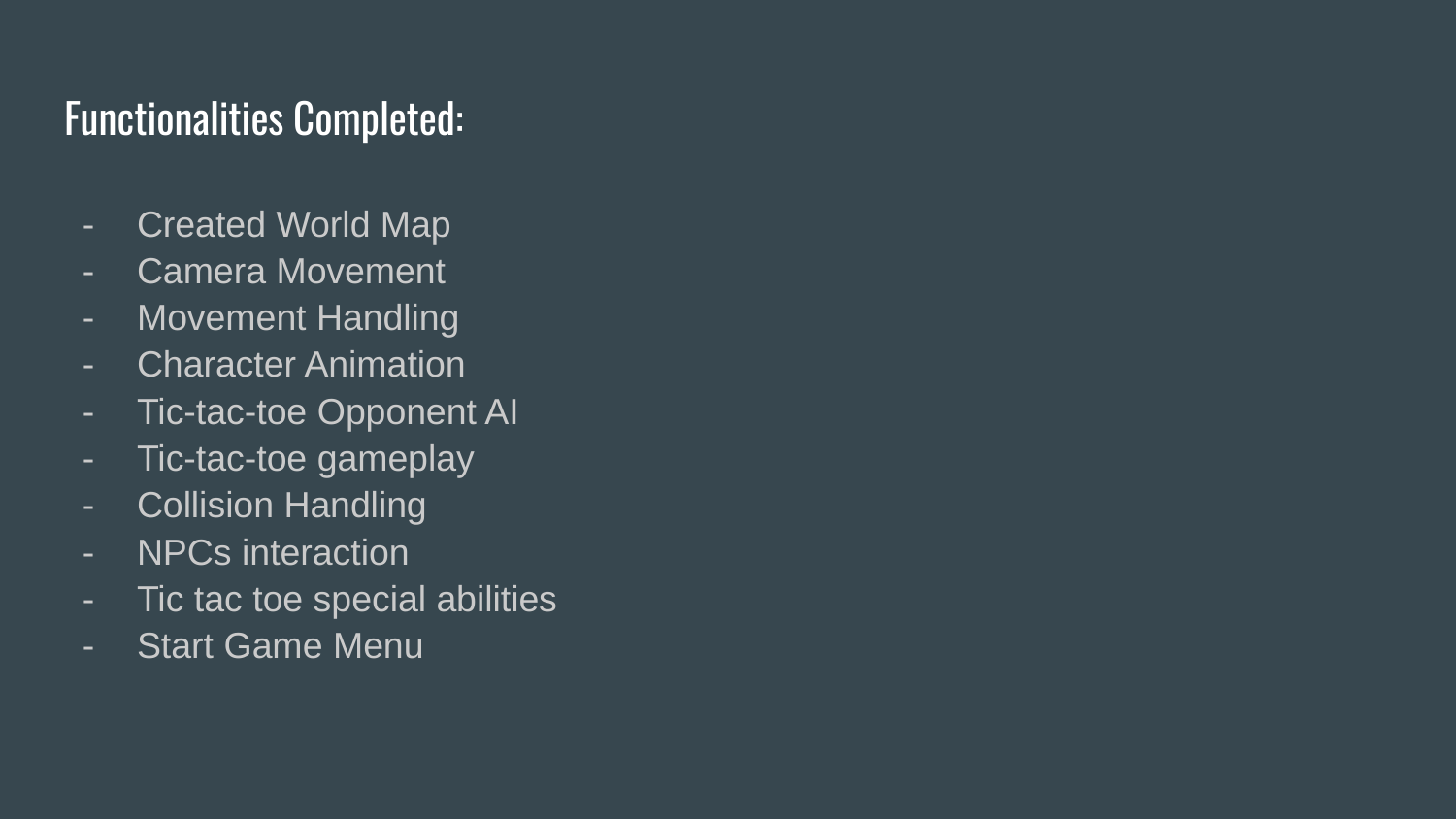

# Functionalities Completed:

Created World Map
Camera Movement
Movement Handling
Character Animation
Tic-tac-toe Opponent AI
Tic-tac-toe gameplay
Collision Handling
NPCs interaction
Tic tac toe special abilities
Start Game Menu